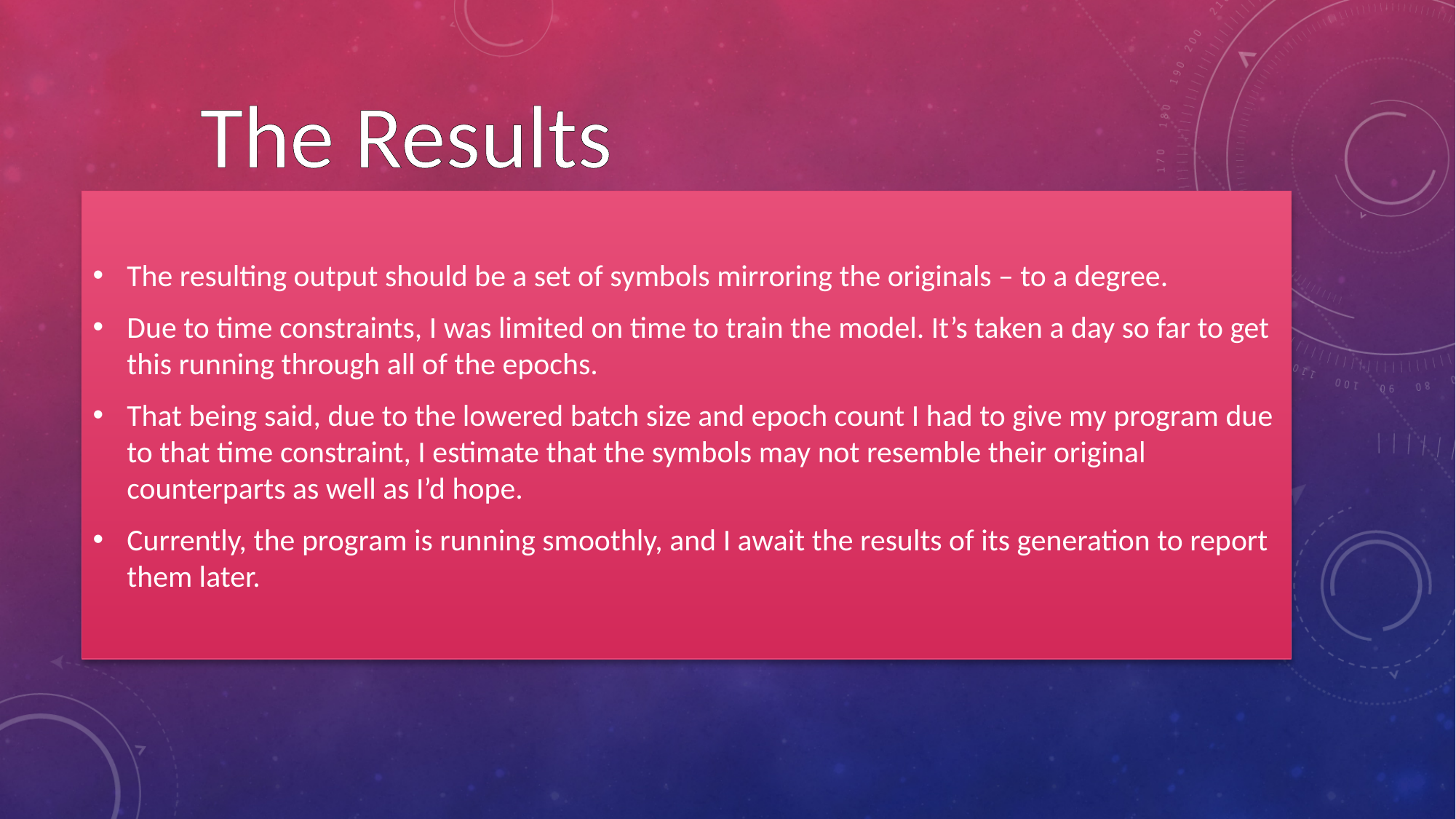

# The Results
The resulting output should be a set of symbols mirroring the originals – to a degree.
Due to time constraints, I was limited on time to train the model. It’s taken a day so far to get this running through all of the epochs.
That being said, due to the lowered batch size and epoch count I had to give my program due to that time constraint, I estimate that the symbols may not resemble their original counterparts as well as I’d hope.
Currently, the program is running smoothly, and I await the results of its generation to report them later.